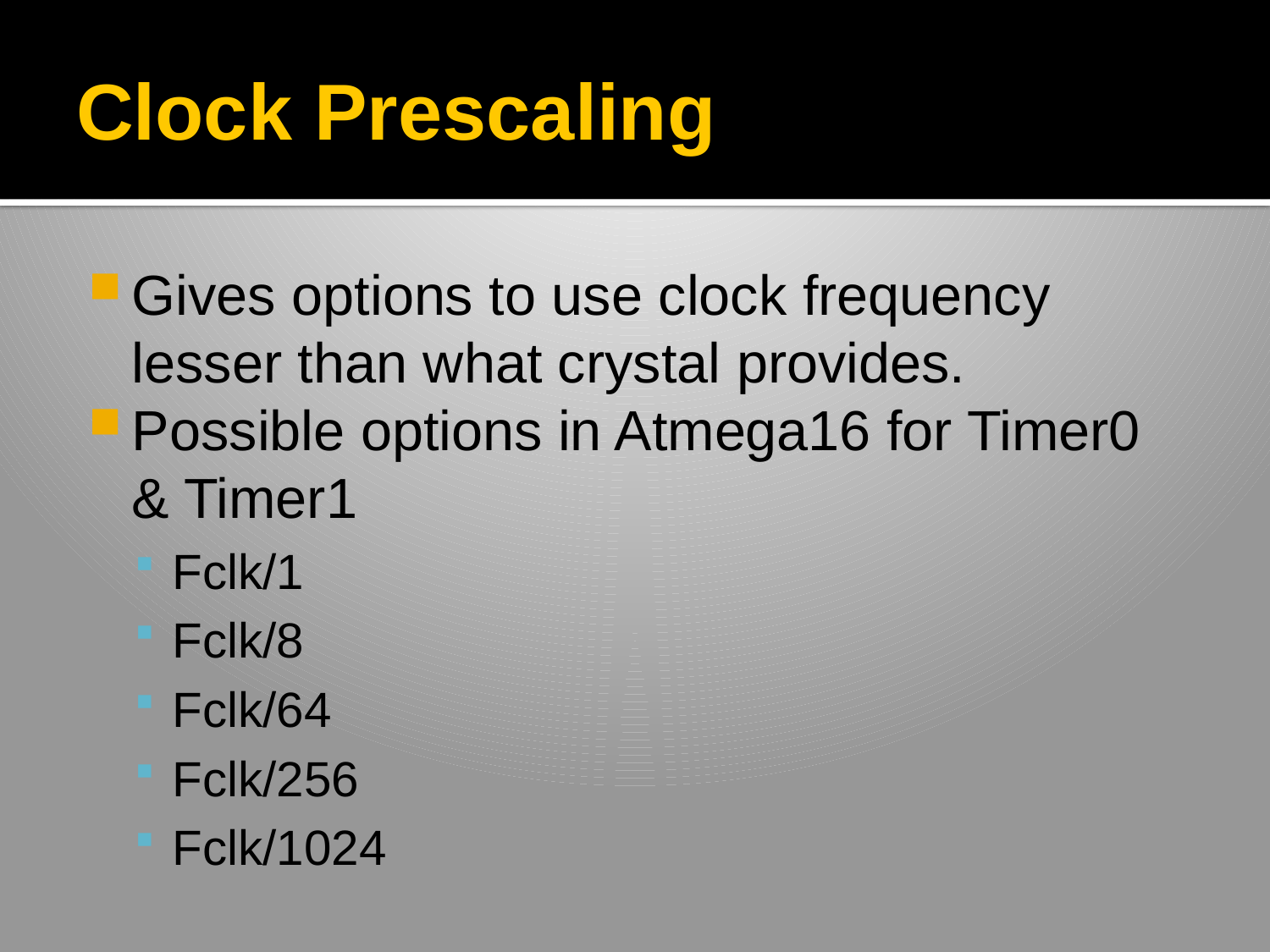

# Clock Prescaling
Gives options to use clock frequency lesser than what crystal provides.
Possible options in Atmega16 for Timer0 & Timer1
Fclk/1
Fclk/8
Fclk/64
Fclk/256
Fclk/1024